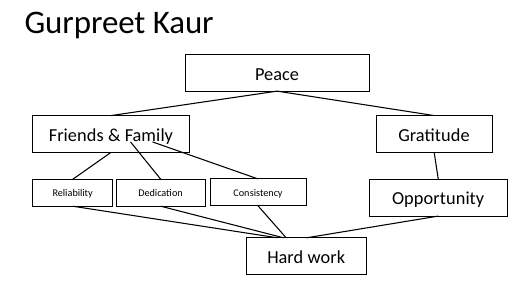

# Gurpreet Kaur
Peace
Friends & Family
Gratitude
Consistency
Reliability
Opportunity
Dedication
Hard work